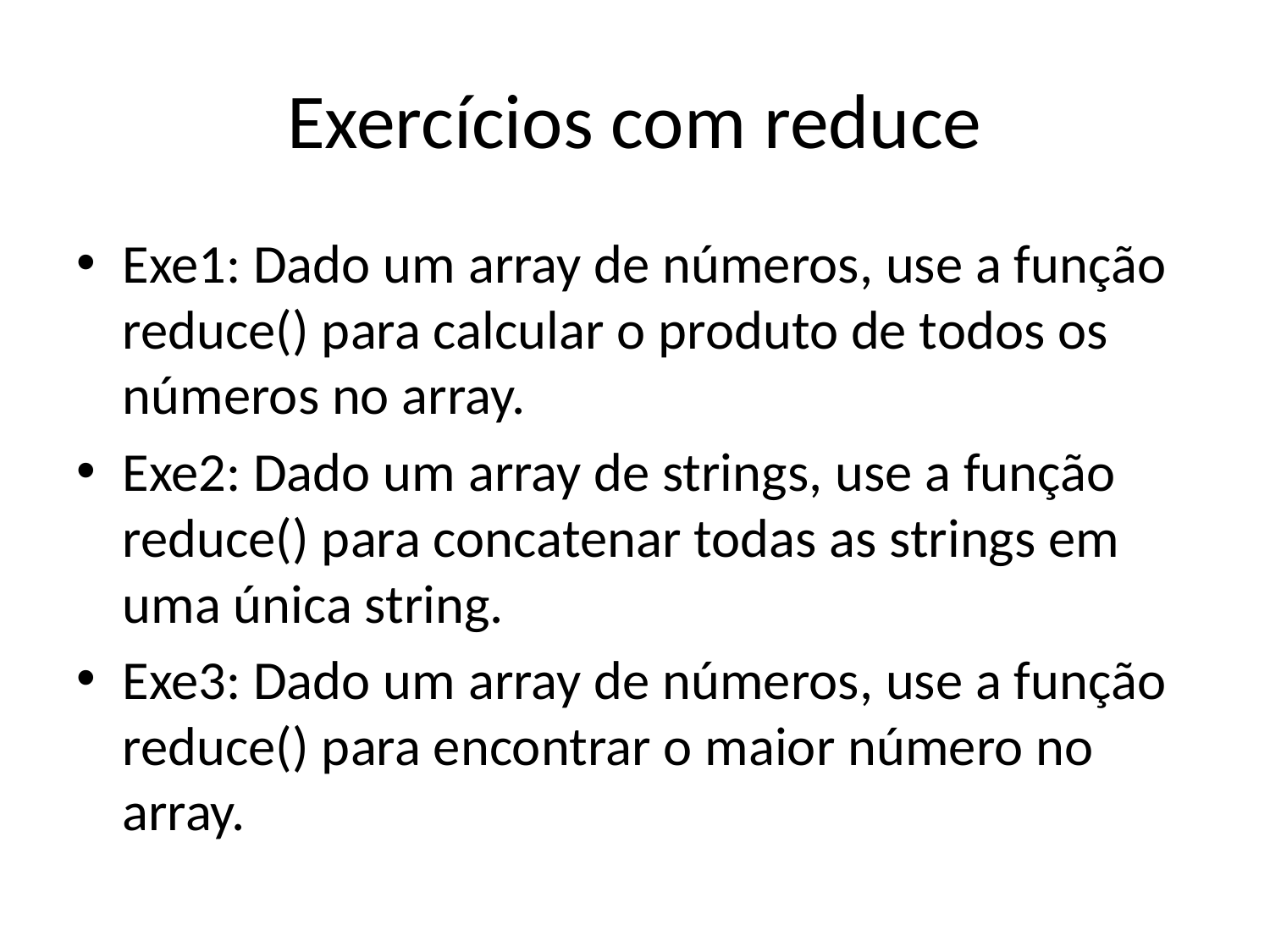

# Exercícios com reduce
Exe1: Dado um array de números, use a função reduce() para calcular o produto de todos os números no array.
Exe2: Dado um array de strings, use a função reduce() para concatenar todas as strings em uma única string.
Exe3: Dado um array de números, use a função reduce() para encontrar o maior número no array.